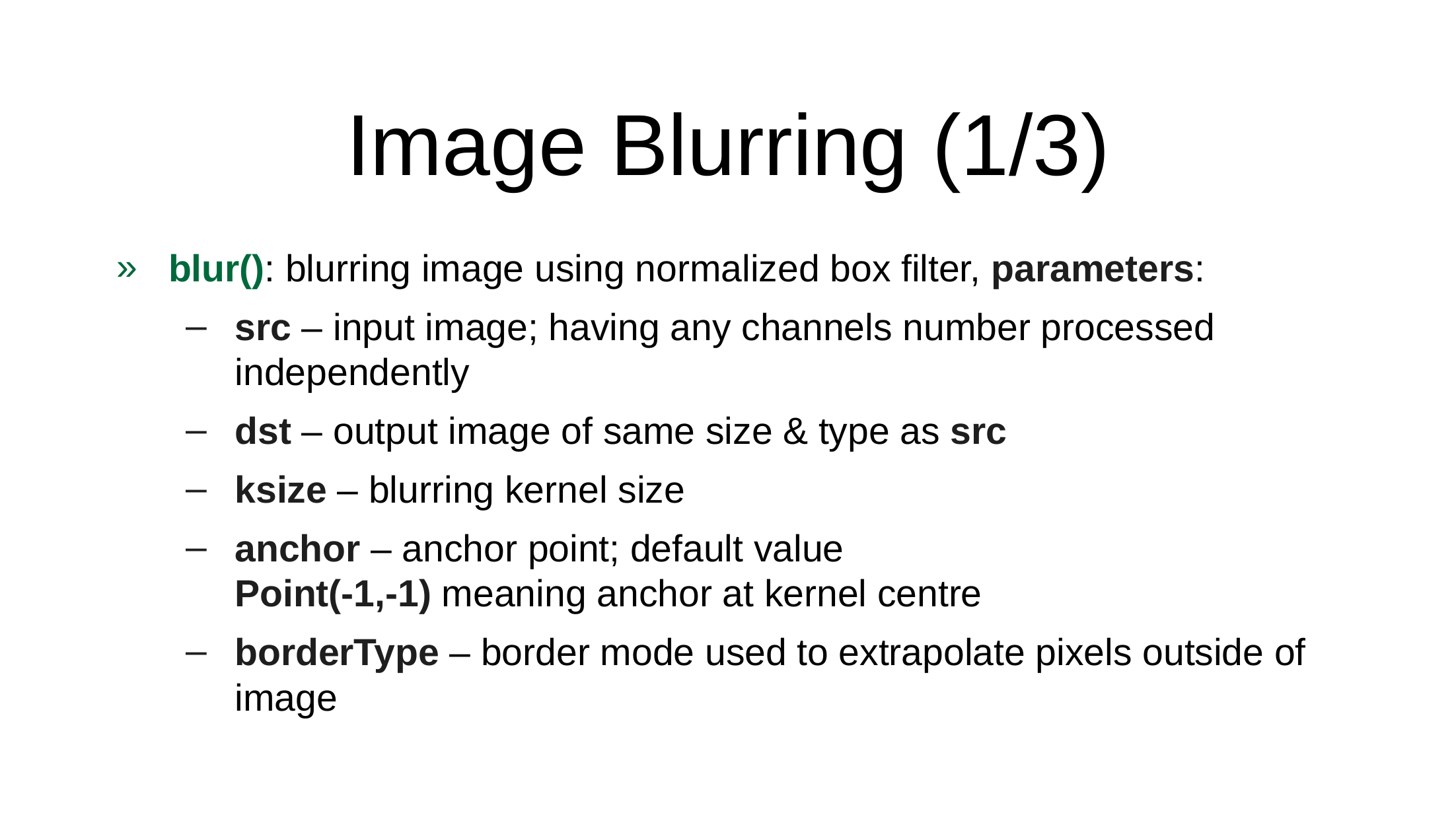

# Image Blurring (1/3)
blur(): blurring image using normalized box filter, parameters:
src – input image; having any channels number processed independently
dst – output image of same size & type as src
ksize – blurring kernel size
anchor – anchor point; default value 
Point(-1,-1) meaning anchor at kernel centre
borderType – border mode used to extrapolate pixels outside of image